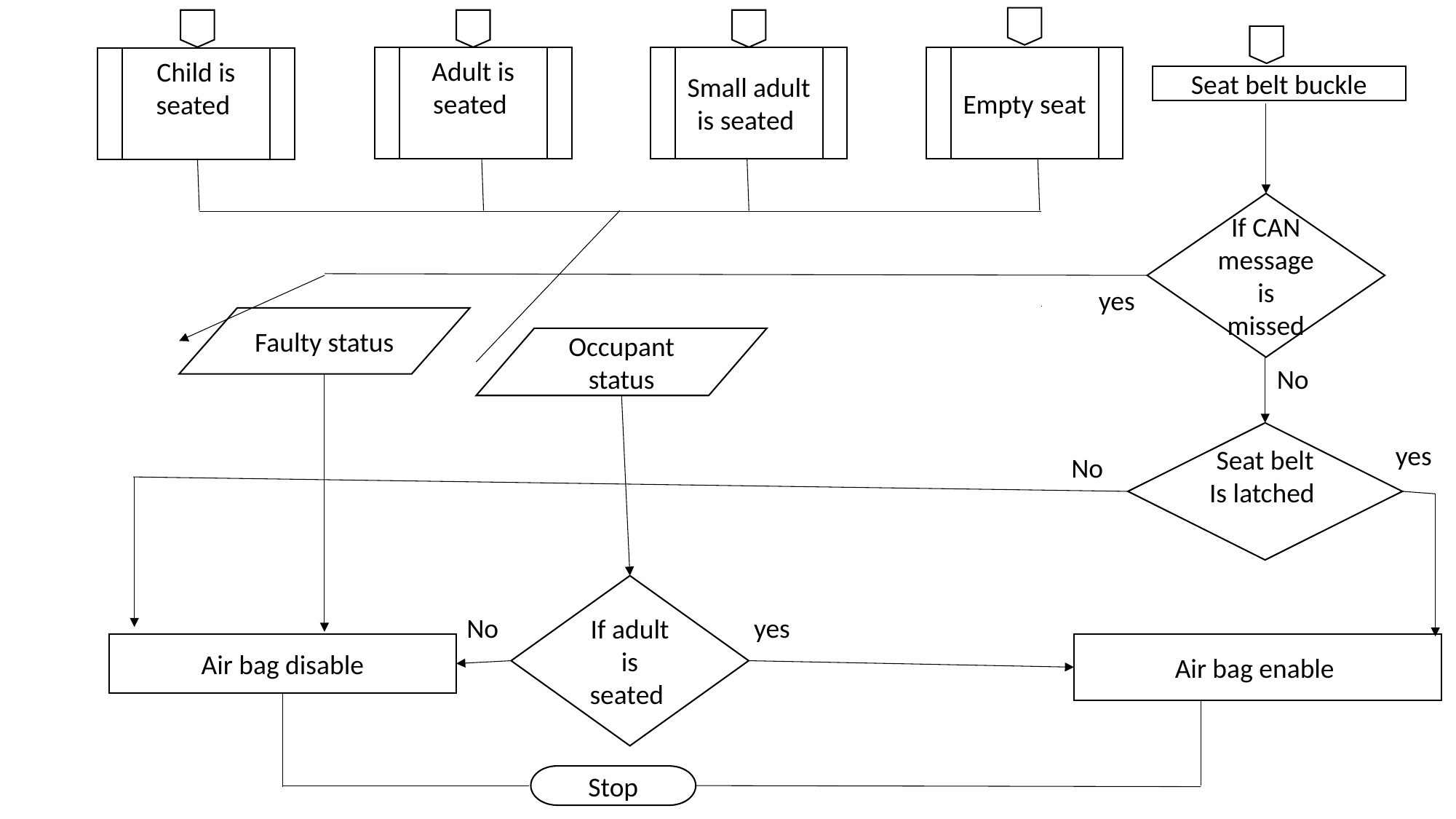

Adult is seated

Small adult is seated
Empty seat
Child is seated

Seat belt buckle
If CAN message is missed
yes
Faulty status
Occupant status
No

Seat belt
Is latched

yes
No
If adult is seated
No
yes
Air bag disable
Air bag enable
Stop